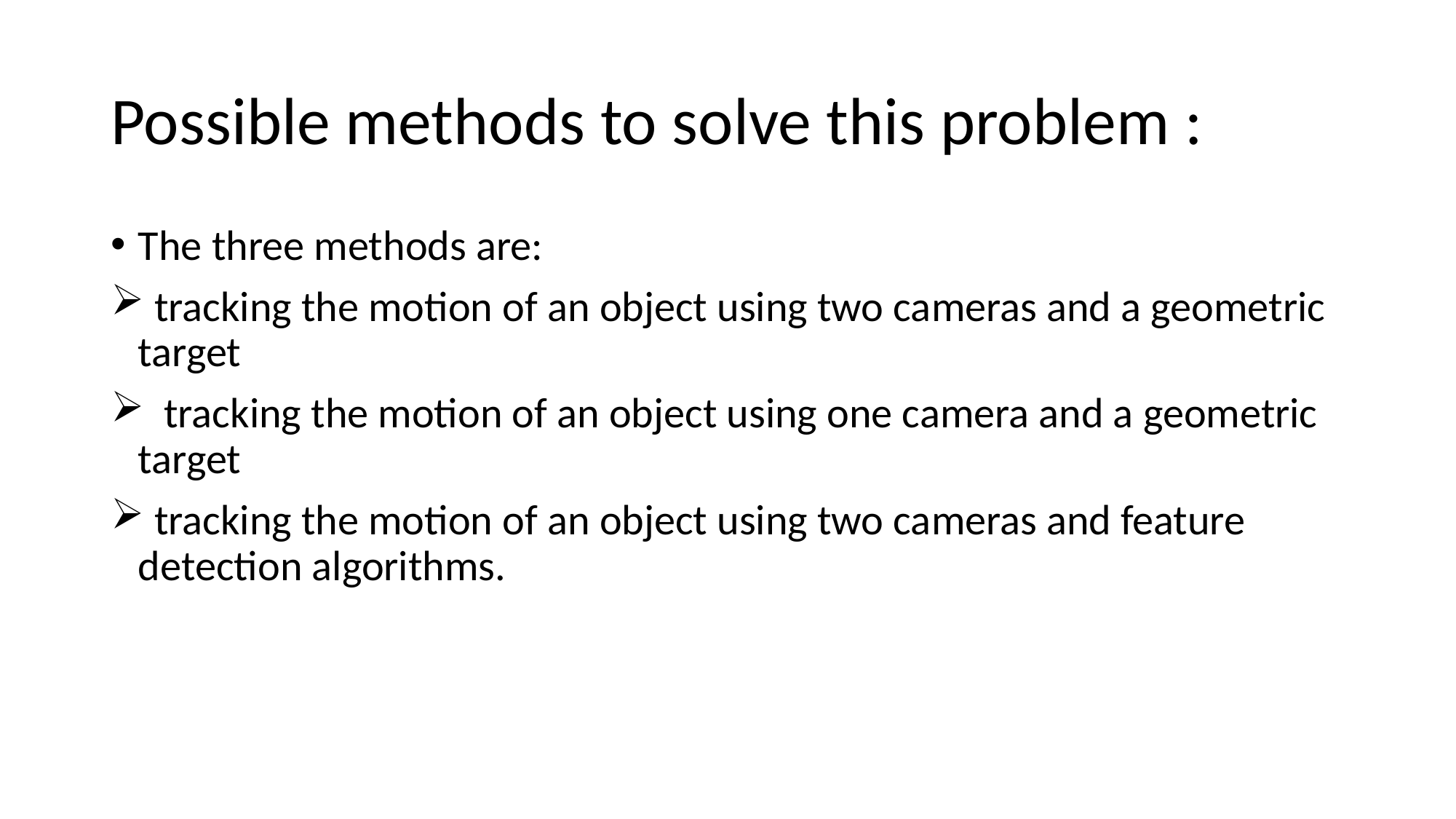

# Possible methods to solve this problem :
The three methods are:
 tracking the motion of an object using two cameras and a geometric target
  tracking the motion of an object using one camera and a geometric target
 tracking the motion of an object using two cameras and feature detection algorithms.